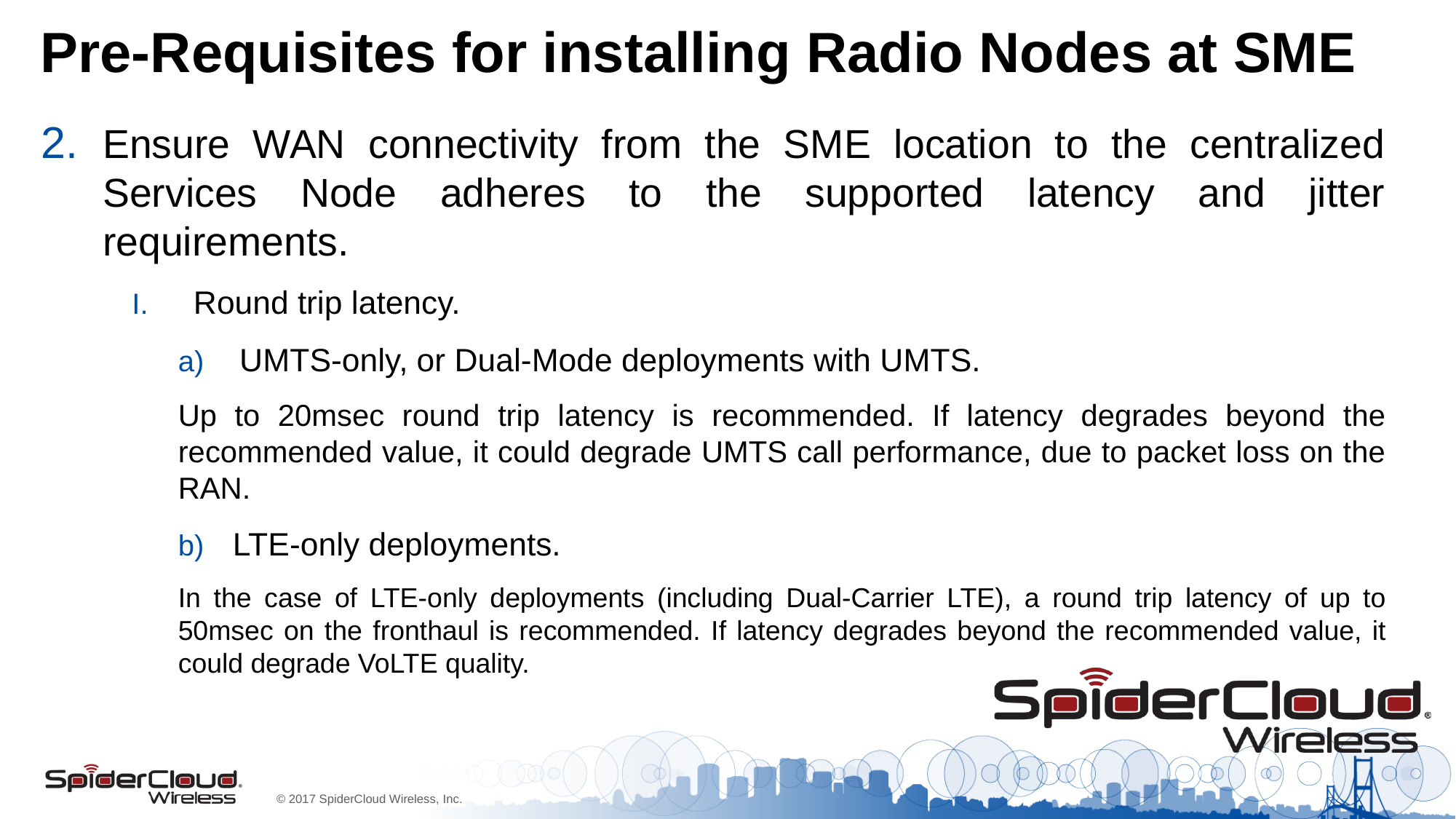

# Pre-Requisites for installing Radio Nodes at SME
Ensure WAN connectivity from the SME location to the centralized Services Node adheres to the supported latency and jitter requirements.
Round trip latency.
UMTS-only, or Dual-Mode deployments with UMTS.
Up to 20msec round trip latency is recommended. If latency degrades beyond the recommended value, it could degrade UMTS call performance, due to packet loss on the RAN.
LTE-only deployments.
In the case of LTE-only deployments (including Dual-Carrier LTE), a round trip latency of up to 50msec on the fronthaul is recommended. If latency degrades beyond the recommended value, it could degrade VoLTE quality.